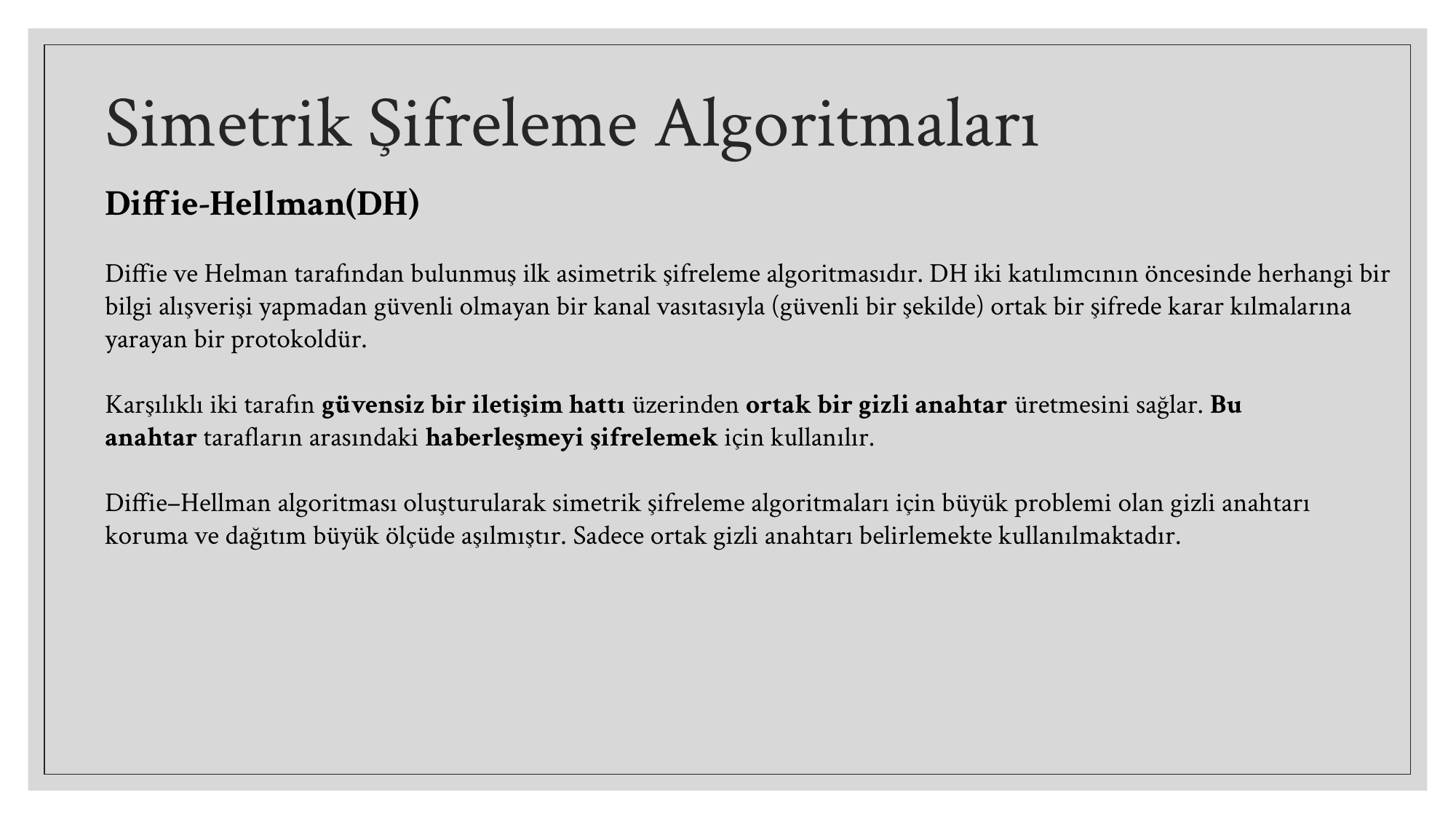

# Simetrik Şifreleme Algoritmaları
Diffie-Hellman(DH)

Diffie ve Helman tarafından bulunmuş ilk asimetrik şifreleme algoritmasıdır. DH iki katılımcının öncesinde herhangi bir bilgi alışverişi yapmadan güvenli olmayan bir kanal vasıtasıyla (güvenli bir şekilde) ortak bir şifrede karar kılmalarına yarayan bir protokoldür.

Karşılıklı iki tarafın güvensiz bir iletişim hattı üzerinden ortak bir gizli anahtar üretmesini sağlar. Bu anahtar tarafların arasındaki haberleşmeyi şifrelemek için kullanılır.

Diffie–Hellman algoritması oluşturularak simetrik şifreleme algoritmaları için büyük problemi olan gizli anahtarı koruma ve dağıtım büyük ölçüde aşılmıştır. Sadece ortak gizli anahtarı belirlemekte kullanılmaktadır.